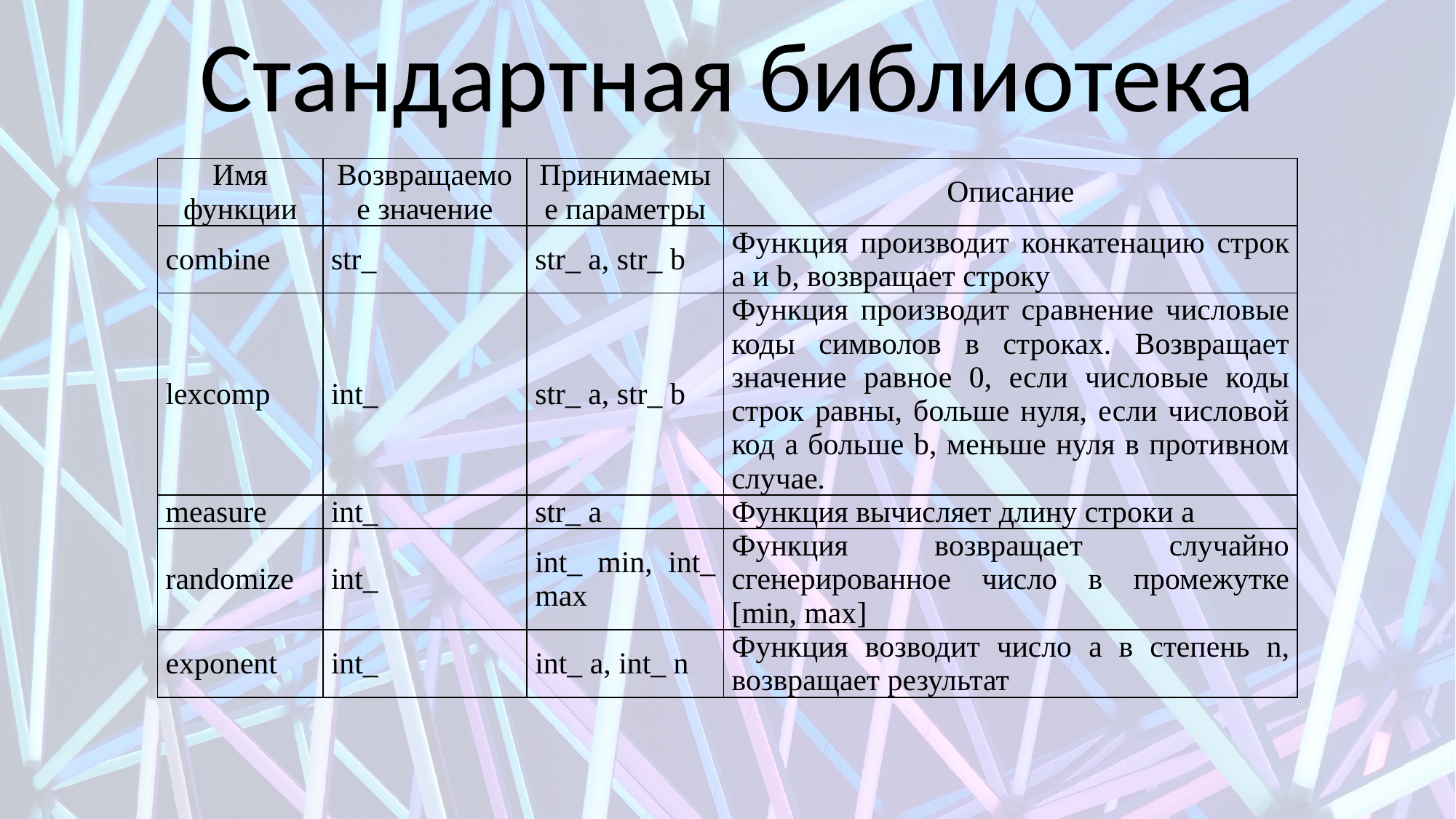

# Стандартная библиотека
| Имя функции | Возвращаемое значение | Принимаемые параметры | Описание |
| --- | --- | --- | --- |
| combine | str\_ | str\_ a, str\_ b | Функция производит конкатенацию строк a и b, возвращает строку |
| lexcomp | int\_ | str\_ a, str\_ b | Функция производит сравнение числовые коды символов в строках. Возвращает значение равное 0, если числовые коды строк равны, больше нуля, если числовой код a больше b, меньше нуля в противном случае. |
| measure | int\_ | str\_ a | Функция вычисляет длину строки a |
| randomize | int\_ | int\_ min, int\_ max | Функция возвращает случайно сгенерированное число в промежутке [min, max] |
| exponent | int\_ | int\_ a, int\_ n | Функция возводит число a в степень n, возвращает результат |